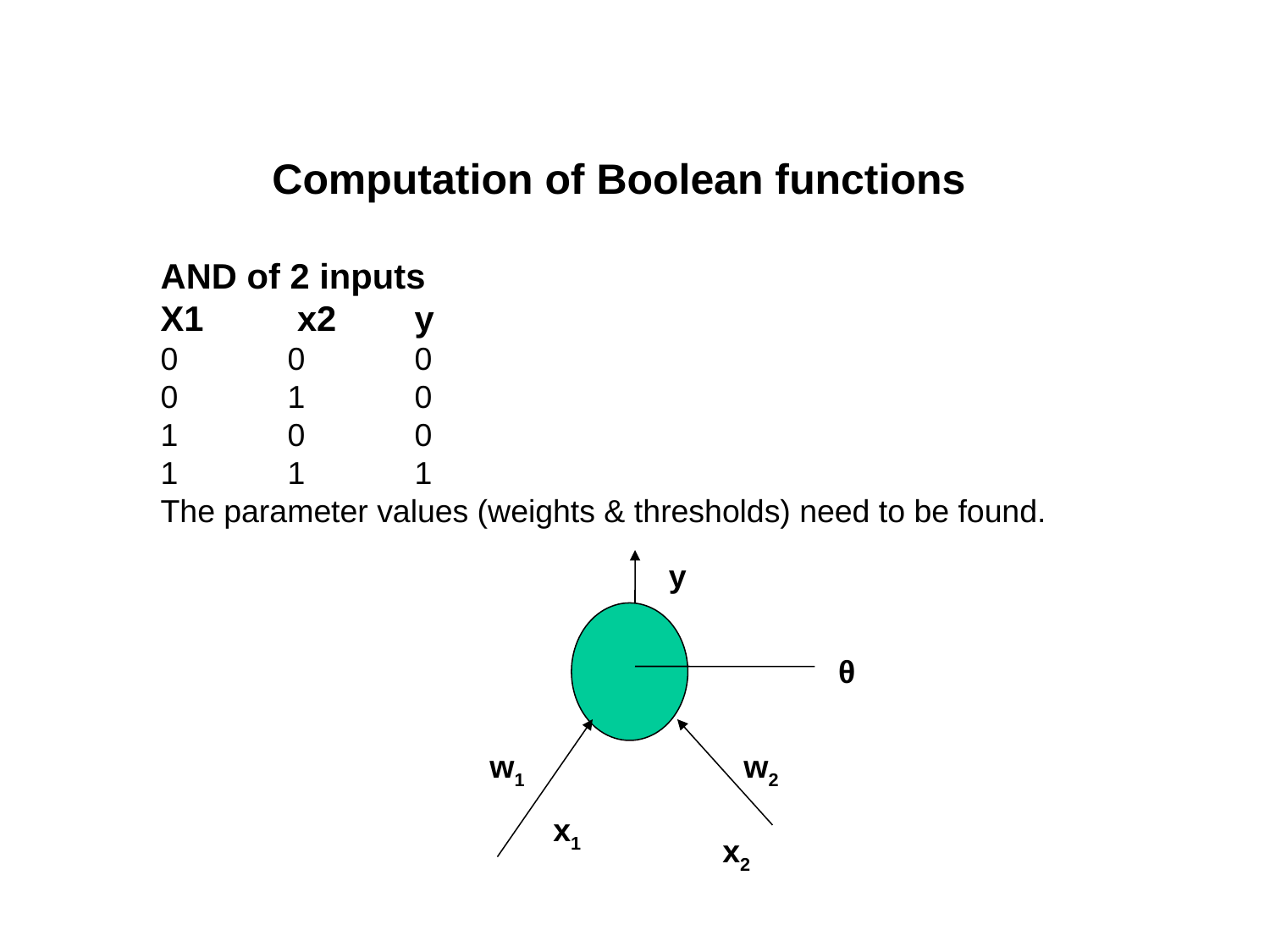

Computation of Boolean functions

AND of 2 inputs
X1	 x2 	y
0 	0 	0
0 	1	0
1 	0	0
1 	1	1
The parameter values (weights & thresholds) need to be found.

y

θ

w1
w2
x1
x2